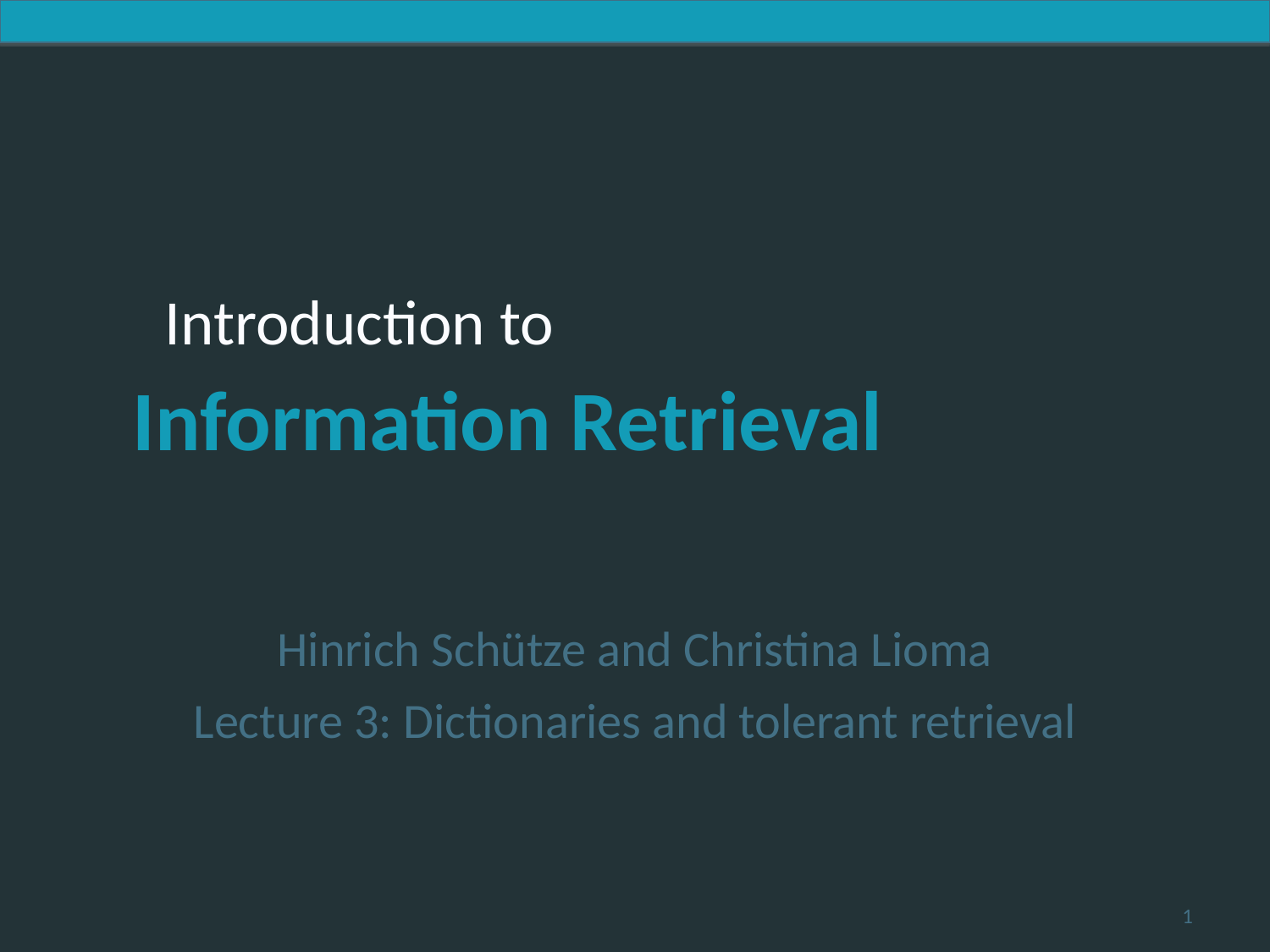

Hinrich Schütze and Christina Lioma
Lecture 3: Dictionaries and tolerant retrieval
1